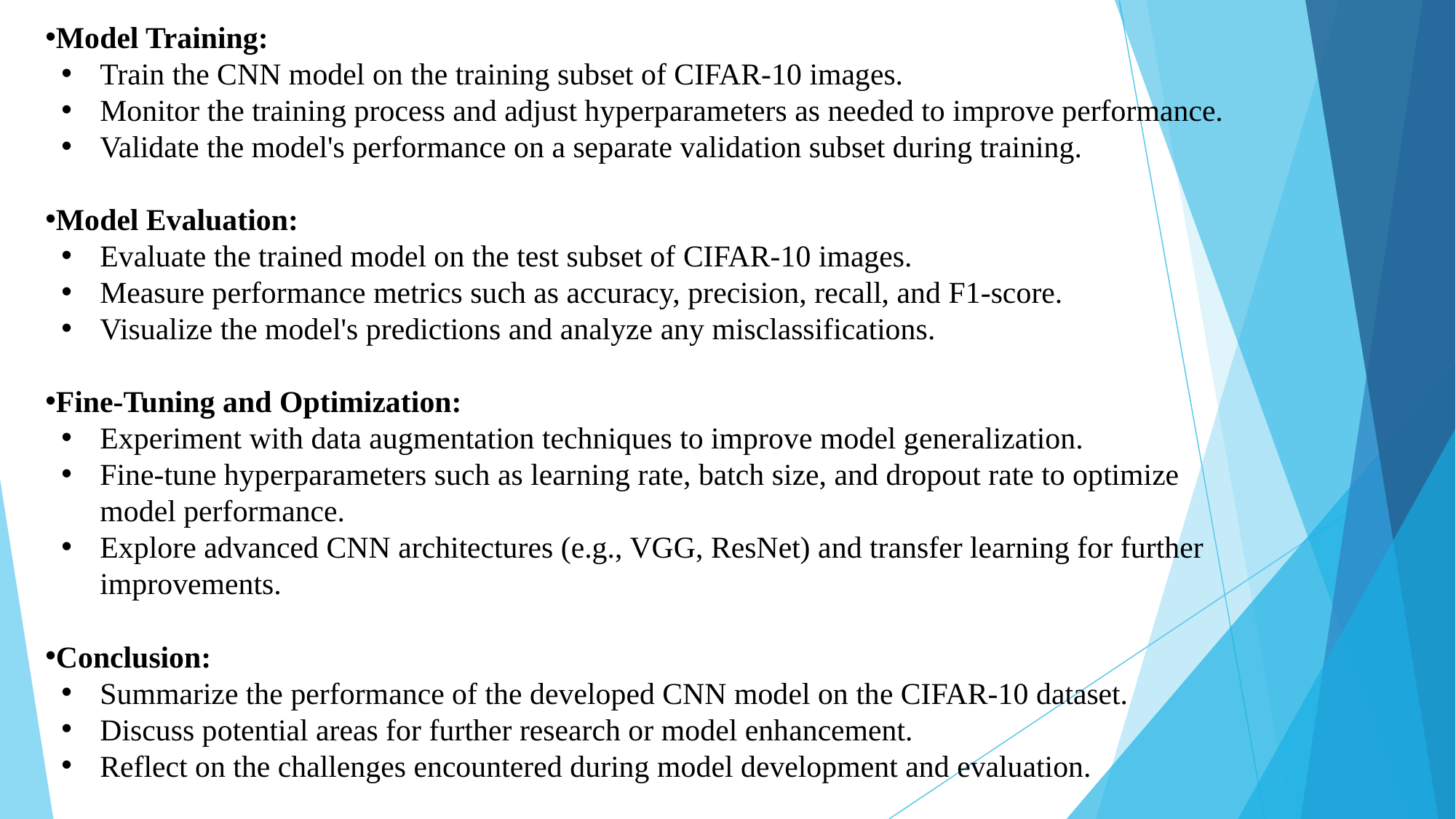

Model Training:
Train the CNN model on the training subset of CIFAR-10 images.
Monitor the training process and adjust hyperparameters as needed to improve performance.
Validate the model's performance on a separate validation subset during training.

Model Evaluation:
Evaluate the trained model on the test subset of CIFAR-10 images.
Measure performance metrics such as accuracy, precision, recall, and F1-score.
Visualize the model's predictions and analyze any misclassifications.

Fine-Tuning and Optimization:
Experiment with data augmentation techniques to improve model generalization.
Fine-tune hyperparameters such as learning rate, batch size, and dropout rate to optimize model performance.
Explore advanced CNN architectures (e.g., VGG, ResNet) and transfer learning for further improvements.

Conclusion:
Summarize the performance of the developed CNN model on the CIFAR-10 dataset.
Discuss potential areas for further research or model enhancement.
Reflect on the challenges encountered during model development and evaluation.